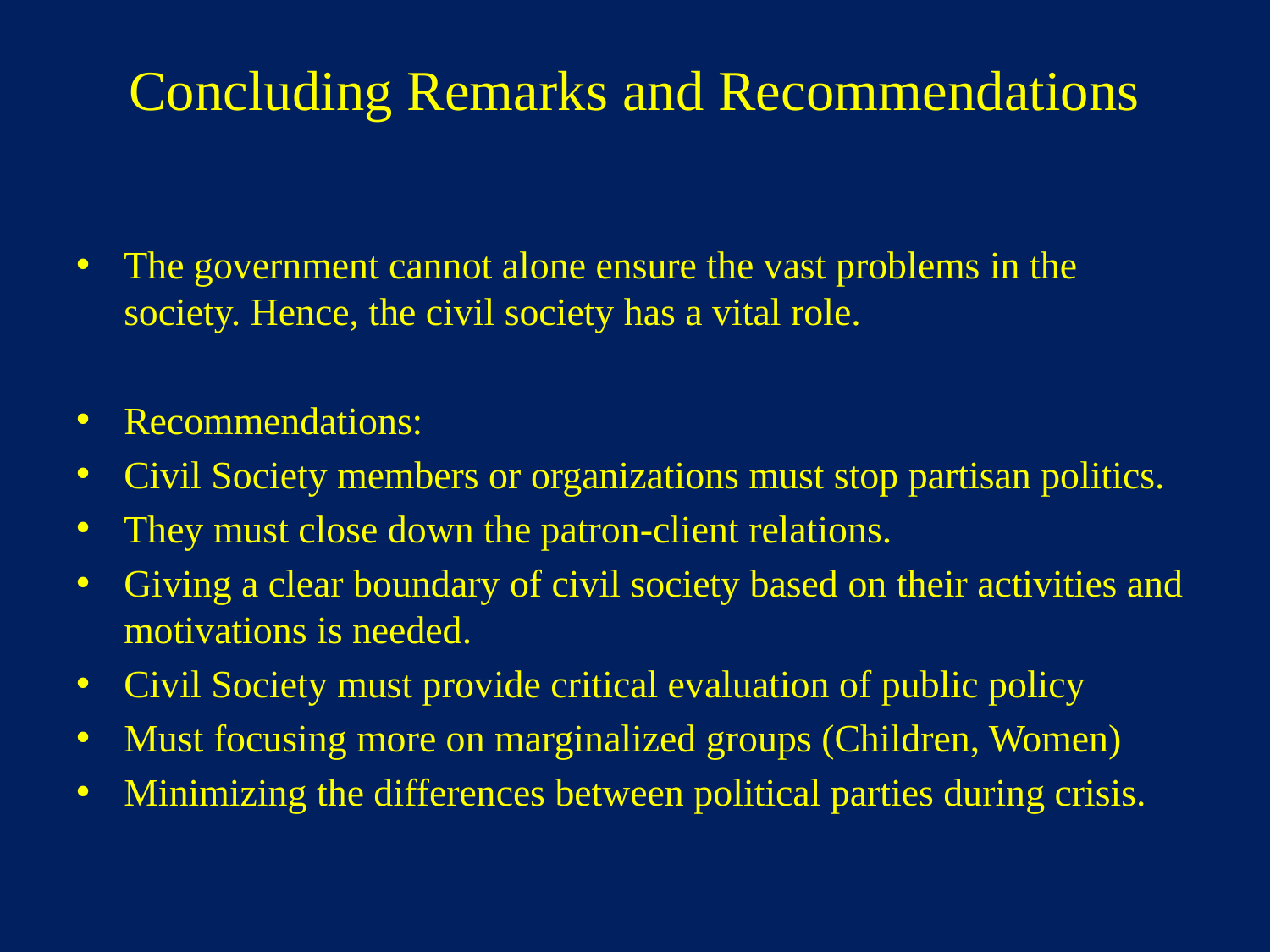

# Concluding Remarks and Recommendations

The government cannot alone ensure the vast problems in the society. Hence, the civil society has a vital role.

Recommendations:
Civil Society members or organizations must stop partisan politics.
They must close down the patron-client relations.
Giving a clear boundary of civil society based on their activities and motivations is needed.
Civil Society must provide critical evaluation of public policy
Must focusing more on marginalized groups (Children, Women)
Minimizing the differences between political parties during crisis.